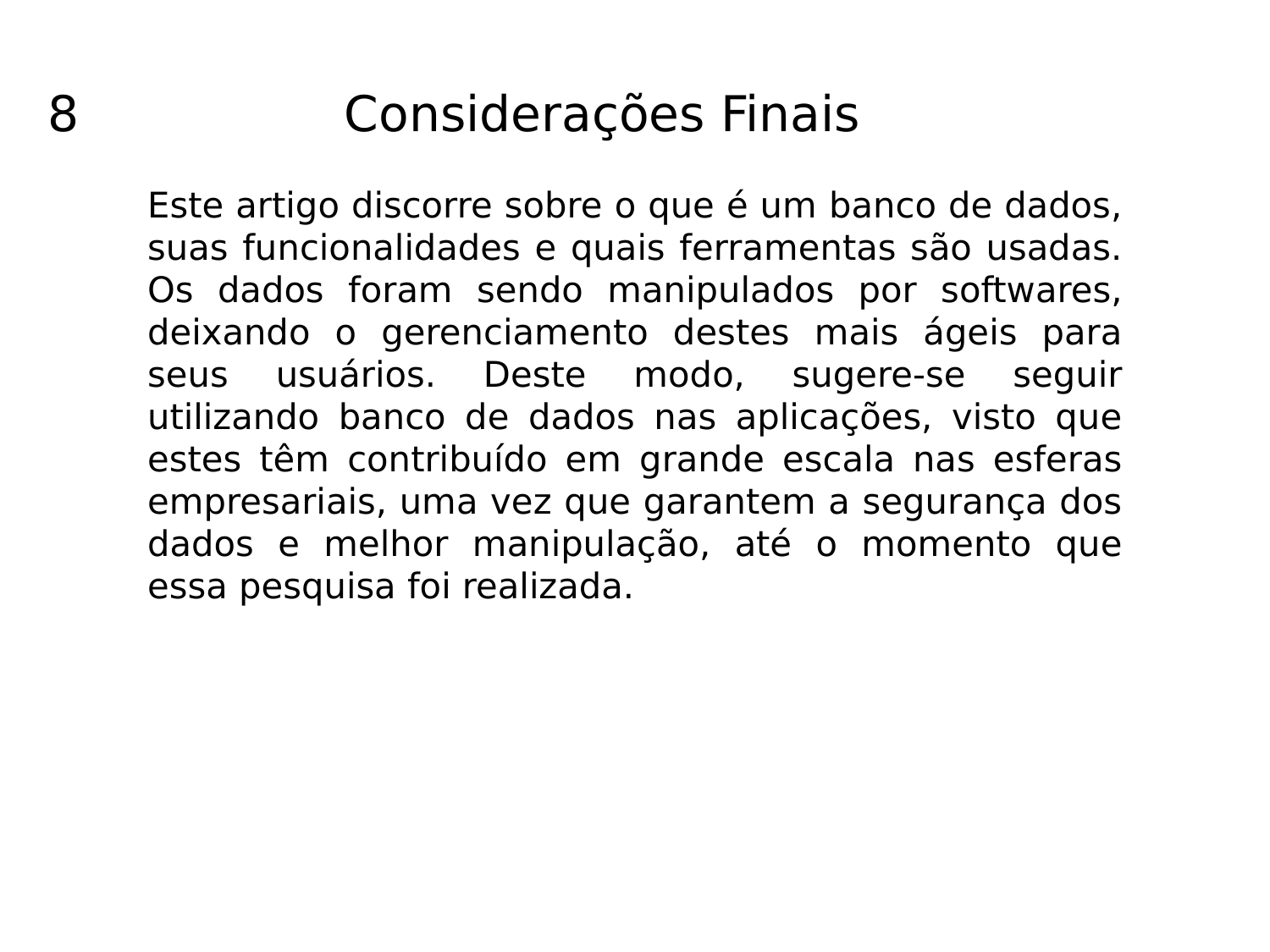

8                 Considerações Finais

Este artigo discorre sobre o que é um banco de dados, suas funcionalidades e quais ferramentas são usadas. Os dados foram sendo manipulados por softwares, deixando o gerenciamento destes mais ágeis para seus usuários. Deste modo, sugere-se seguir utilizando banco de dados nas aplicações, visto que estes têm contribuído em grande escala nas esferas empresariais, uma vez que garantem a segurança dos dados e melhor manipulação, até o momento que essa pesquisa foi realizada.